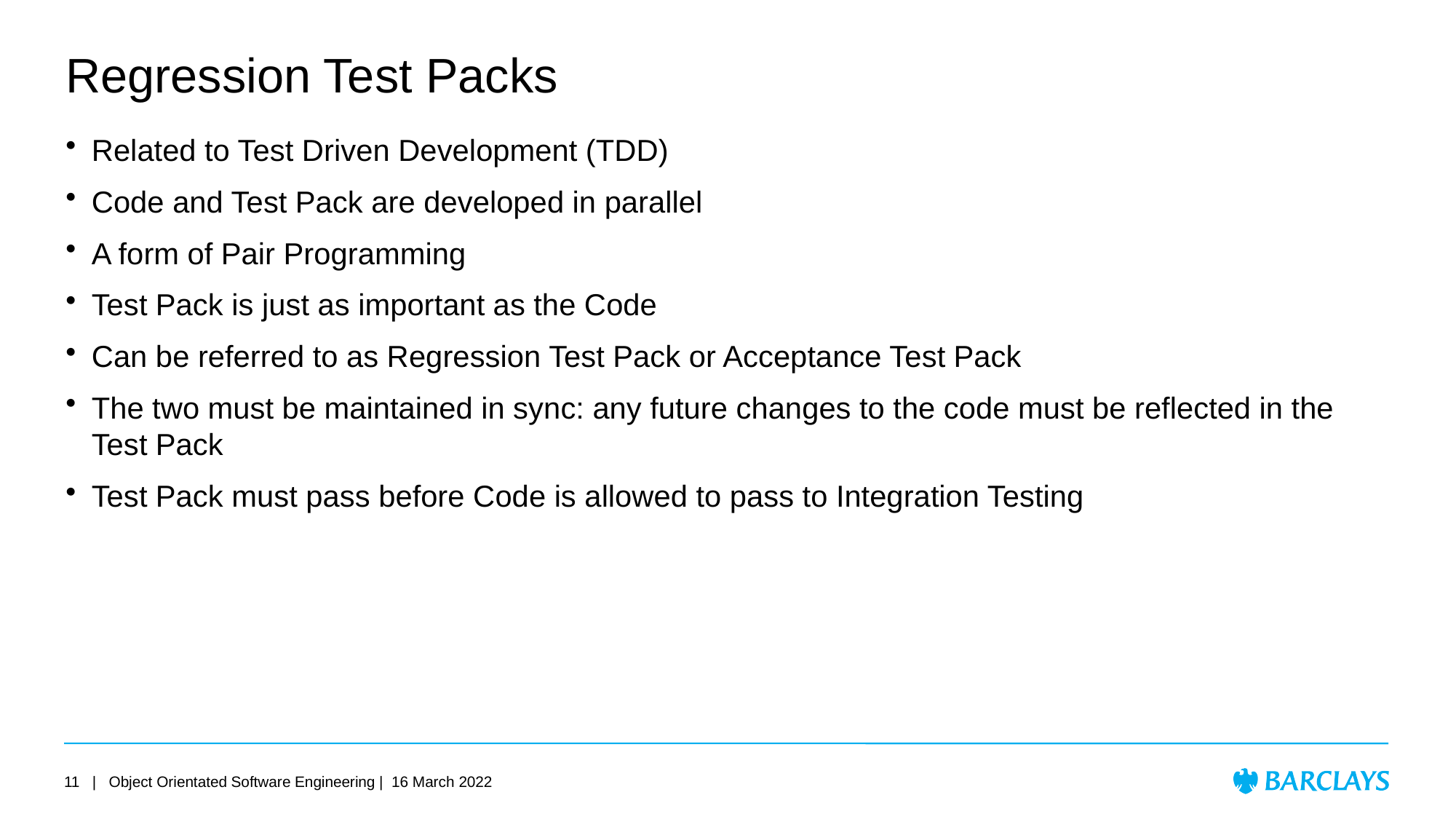

# Regression Test Packs
Related to Test Driven Development (TDD)
Code and Test Pack are developed in parallel
A form of Pair Programming
Test Pack is just as important as the Code
Can be referred to as Regression Test Pack or Acceptance Test Pack
The two must be maintained in sync: any future changes to the code must be reflected in the Test Pack
Test Pack must pass before Code is allowed to pass to Integration Testing